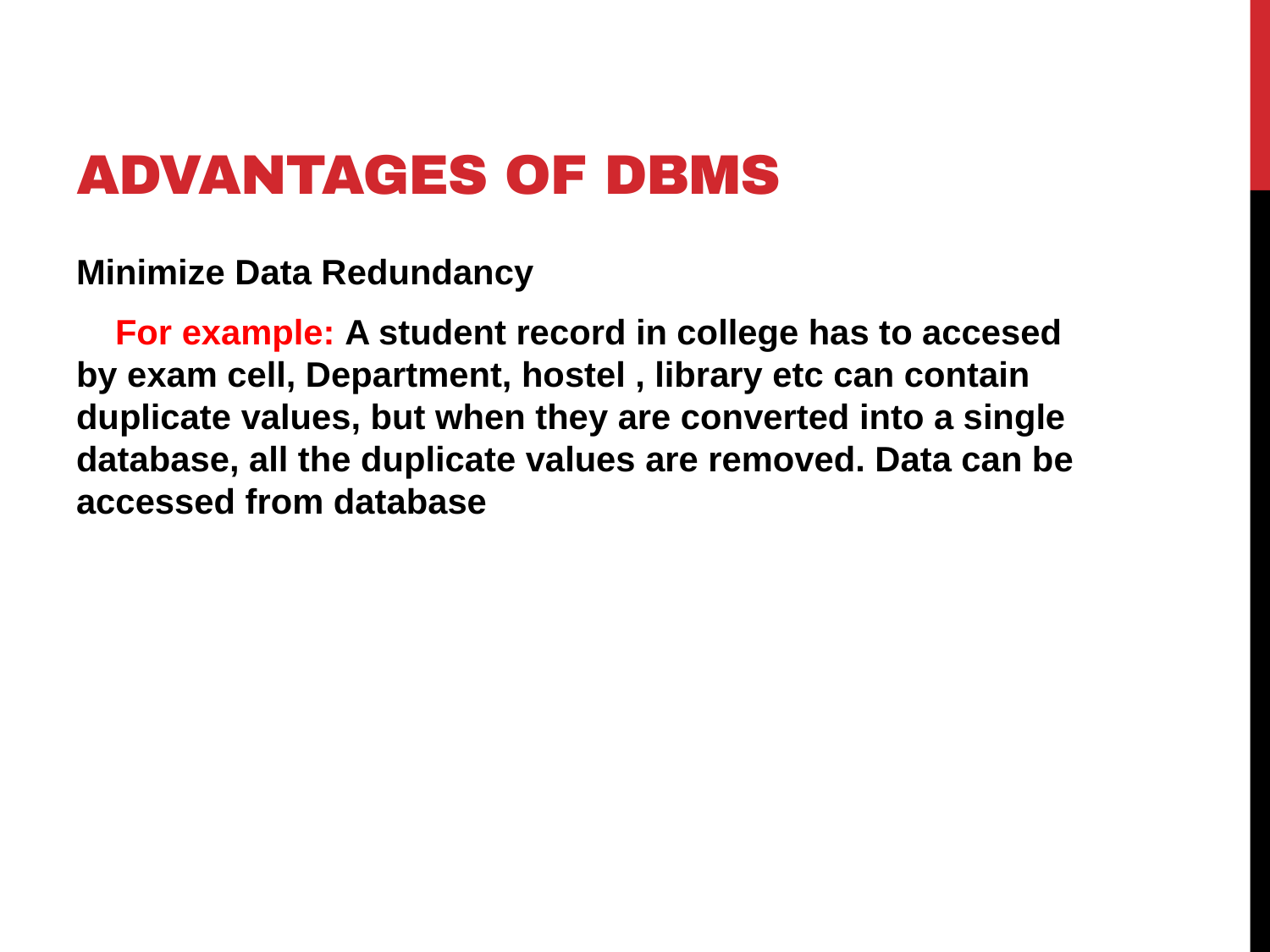

# Advantages of DBMS
Minimize Data Redundancy
    For example: A student record in college has to accesed by exam cell, Department, hostel , library etc can contain duplicate values, but when they are converted into a single database, all the duplicate values are removed. Data can be accessed from database